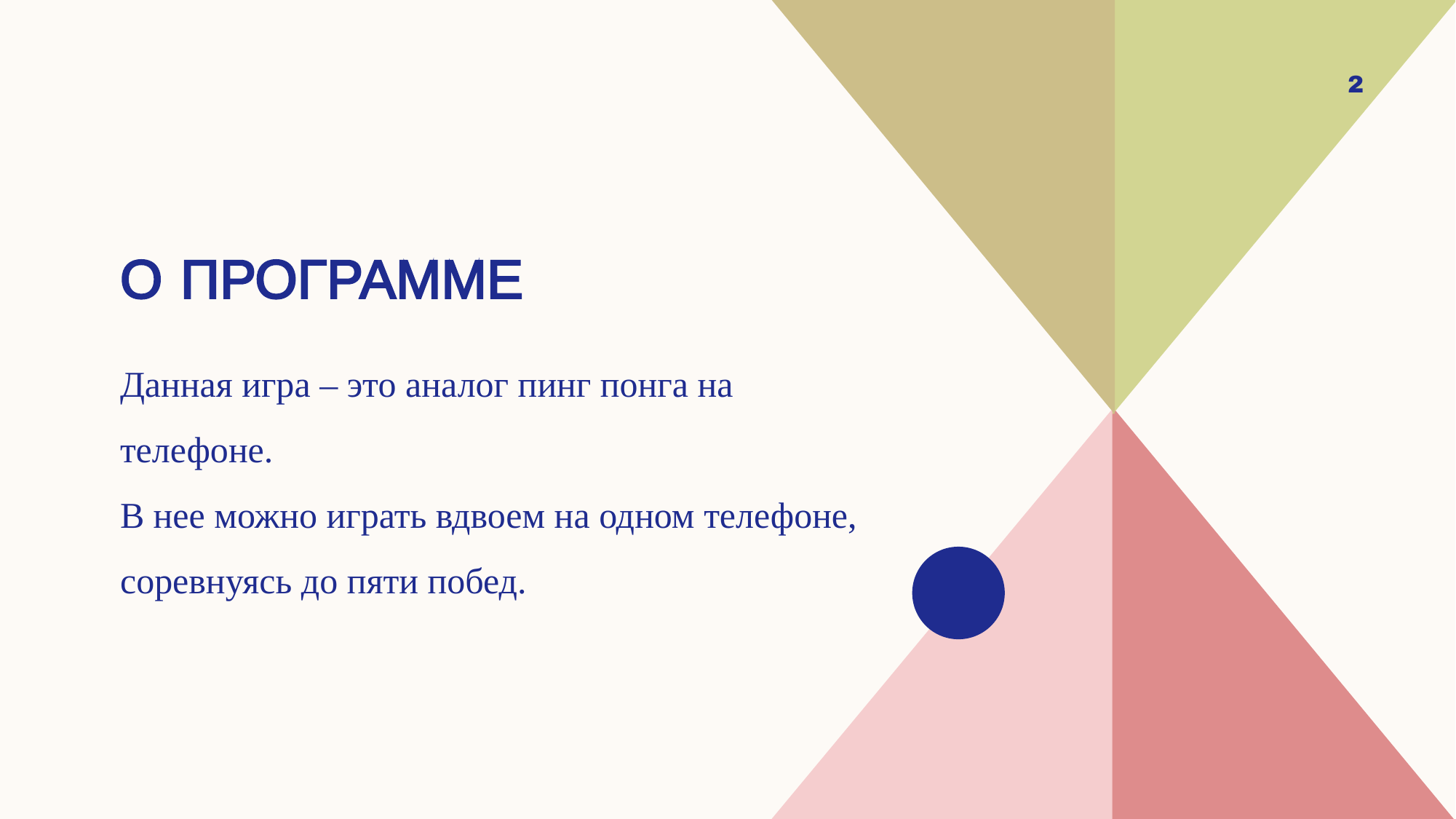

2
# О программе
Данная игра – это аналог пинг понга на телефоне.
В нее можно играть вдвоем на одном телефоне, соревнуясь до пяти побед.